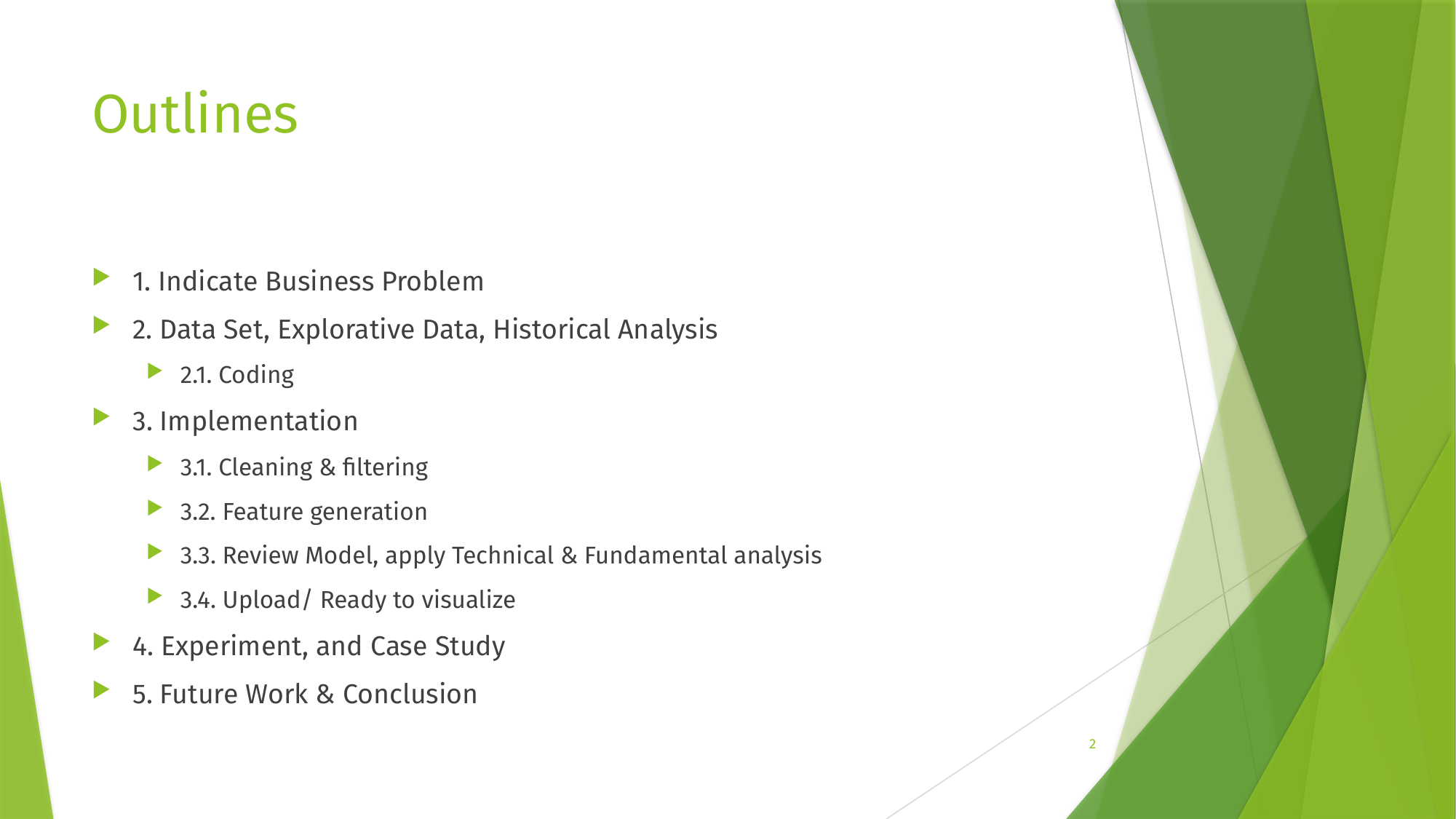

# Outlines
1. Indicate Business Problem
2. Data Set, Explorative Data, Historical Analysis
2.1. Coding
3. Implementation
3.1. Cleaning & filtering
3.2. Feature generation
3.3. Review Model, apply Technical & Fundamental analysis
3.4. Upload/ Ready to visualize
4. Experiment, and Case Study
5. Future Work & Conclusion

2